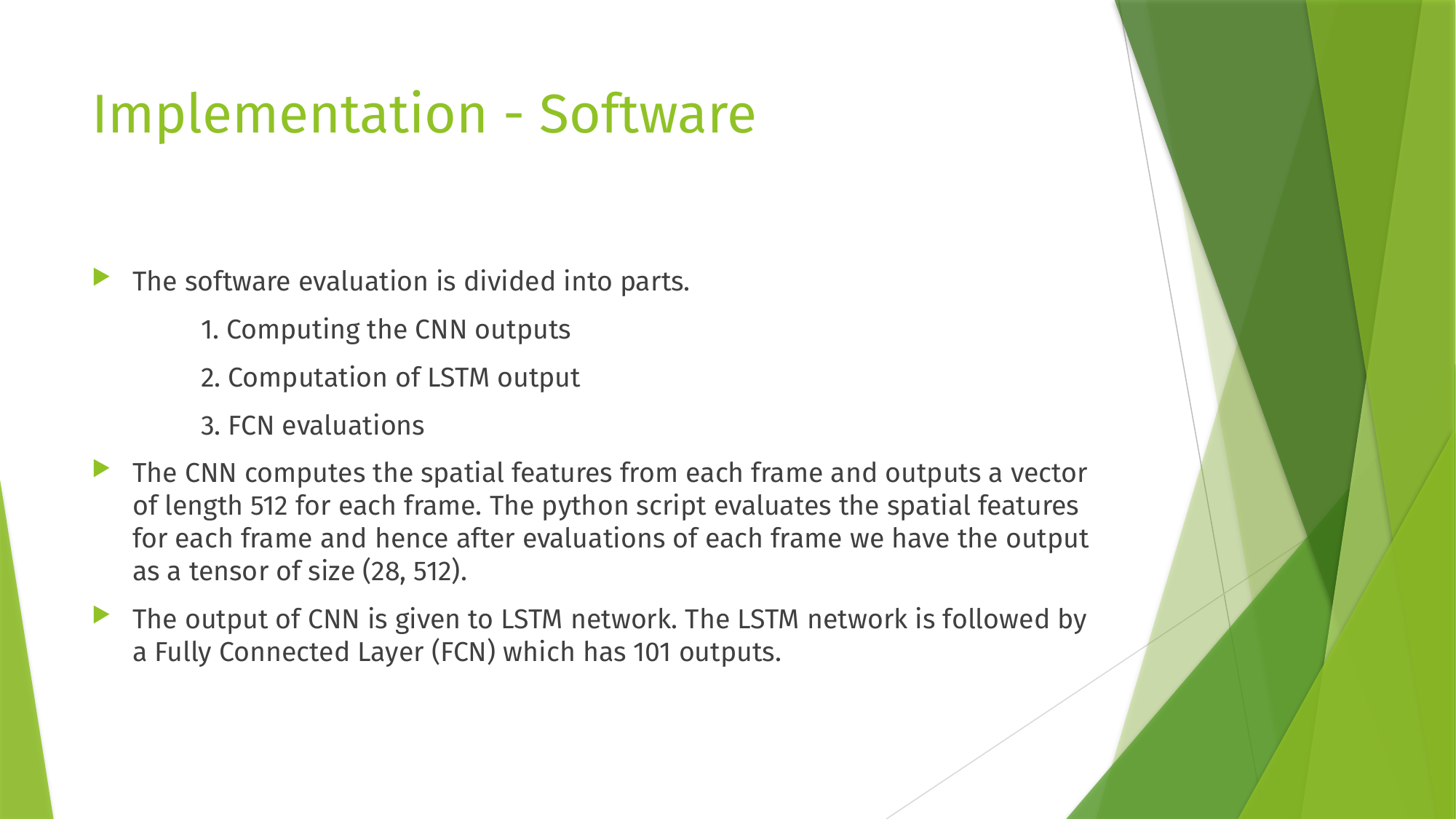

# Implementation - Software
The software evaluation is divided into parts.
	1. Computing the CNN outputs
	2. Computation of LSTM output
	3. FCN evaluations
The CNN computes the spatial features from each frame and outputs a vector of length 512 for each frame. The python script evaluates the spatial features for each frame and hence after evaluations of each frame we have the output as a tensor of size (28, 512).
The output of CNN is given to LSTM network. The LSTM network is followed by a Fully Connected Layer (FCN) which has 101 outputs.